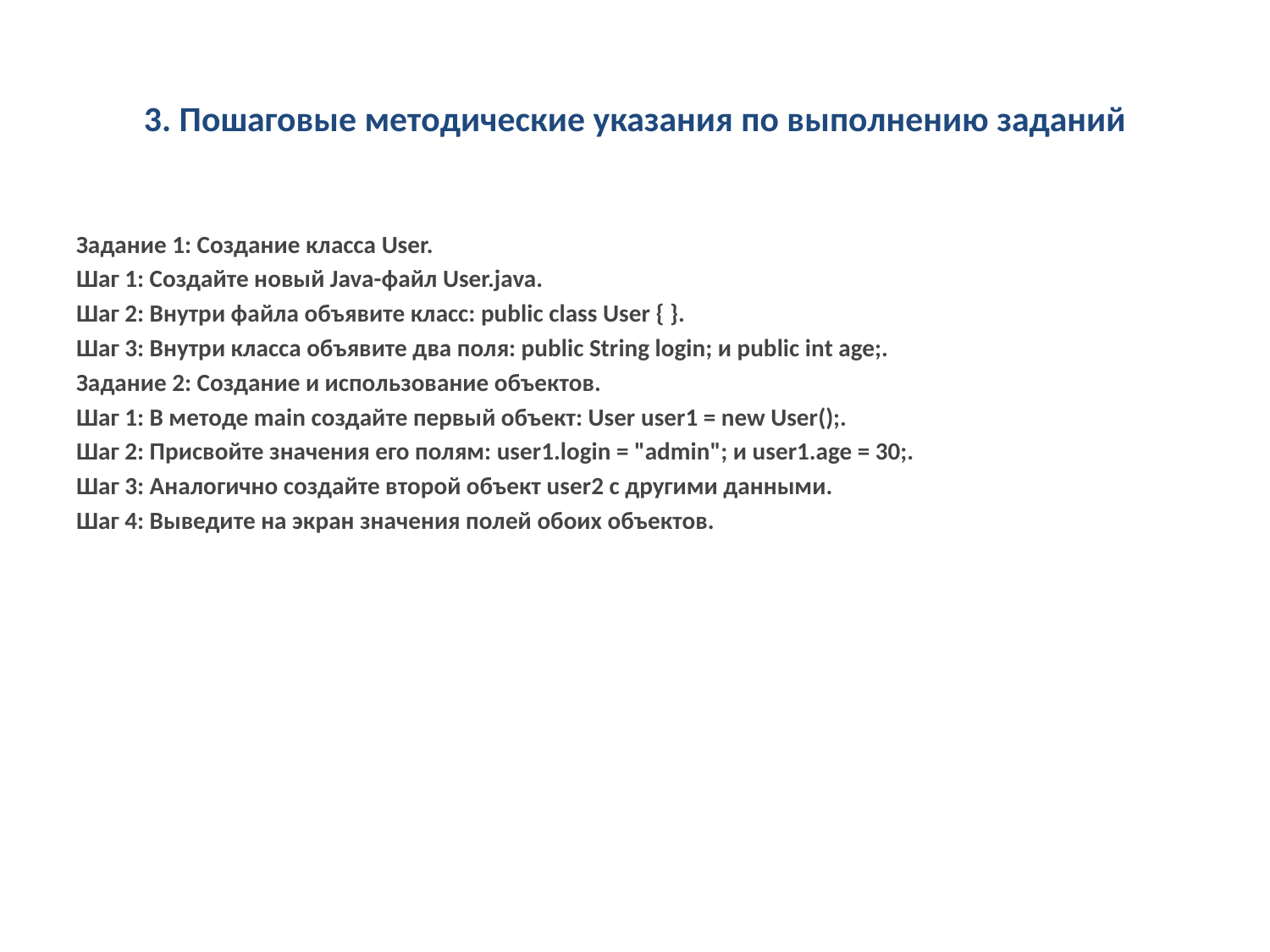

# 3. Пошаговые методические указания по выполнению заданий
Задание 1: Создание класса User.
Шаг 1: Создайте новый Java-файл User.java.
Шаг 2: Внутри файла объявите класс: public class User { }.
Шаг 3: Внутри класса объявите два поля: public String login; и public int age;.
Задание 2: Создание и использование объектов.
Шаг 1: В методе main создайте первый объект: User user1 = new User();.
Шаг 2: Присвойте значения его полям: user1.login = "admin"; и user1.age = 30;.
Шаг 3: Аналогично создайте второй объект user2 с другими данными.
Шаг 4: Выведите на экран значения полей обоих объектов.